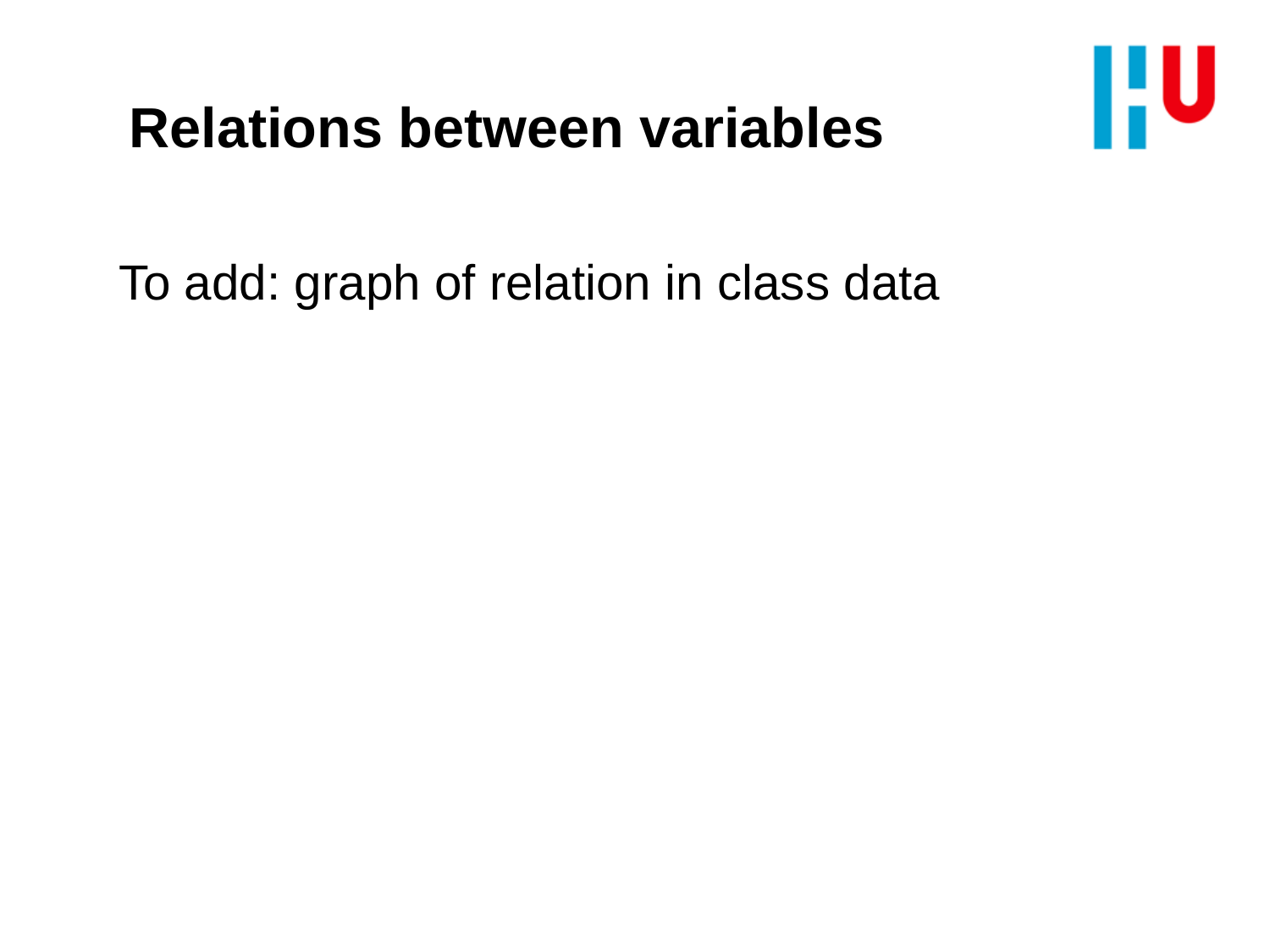

# Relations between variables
To add: graph of relation in class data